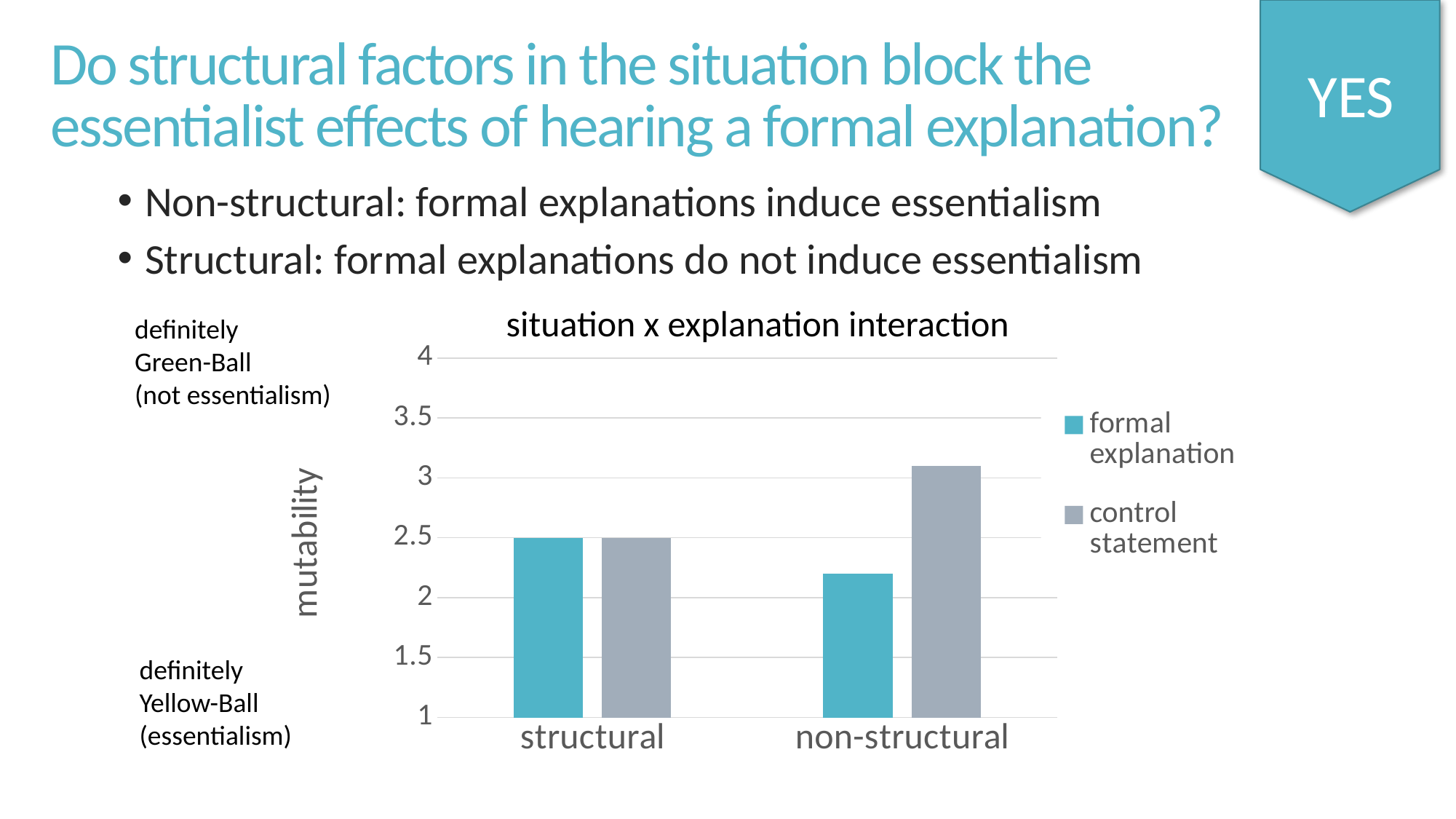

Do structural factors in the situation block the essentialist effects of hearing a formal explanation?
YES
Non-structural: formal explanations induce essentialism

Structural: formal explanations do not induce essentialism

### Chart

| Category | formal explanation | control statement |
|---|---|---|
| structural | 2.5 | 2.5 |
| non-structural | 2.2 | 3.1 |
situation x explanation interaction
definitely
Green-Ball
(not essentialism)
definitely
Yellow-Ball
(essentialism)